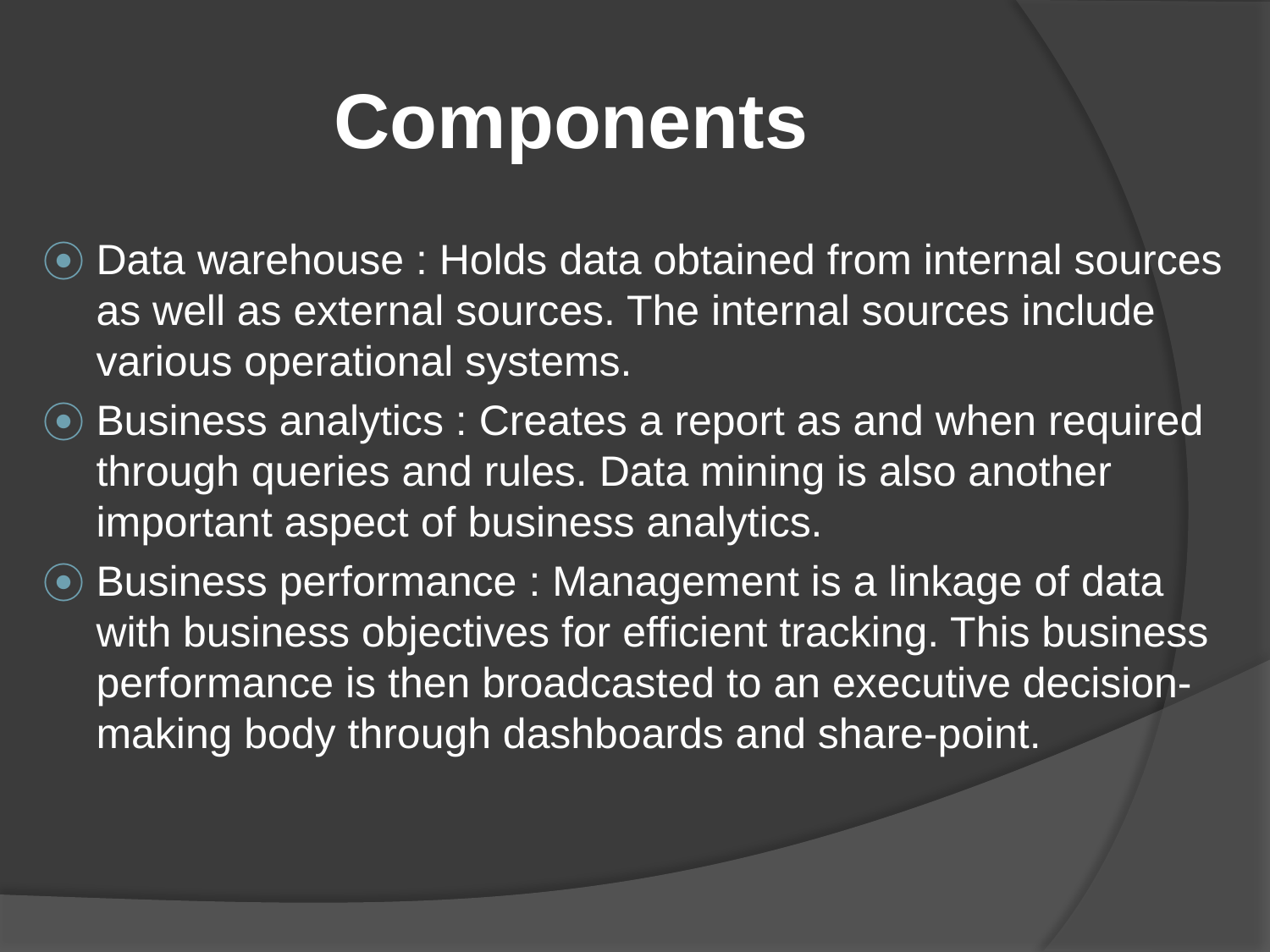

# Components
Data warehouse : Holds data obtained from internal sources as well as external sources. The internal sources include various operational systems.
Business analytics : Creates a report as and when required through queries and rules. Data mining is also another important aspect of business analytics.
Business performance : Management is a linkage of data with business objectives for efficient tracking. This business performance is then broadcasted to an executive decision-making body through dashboards and share-point.